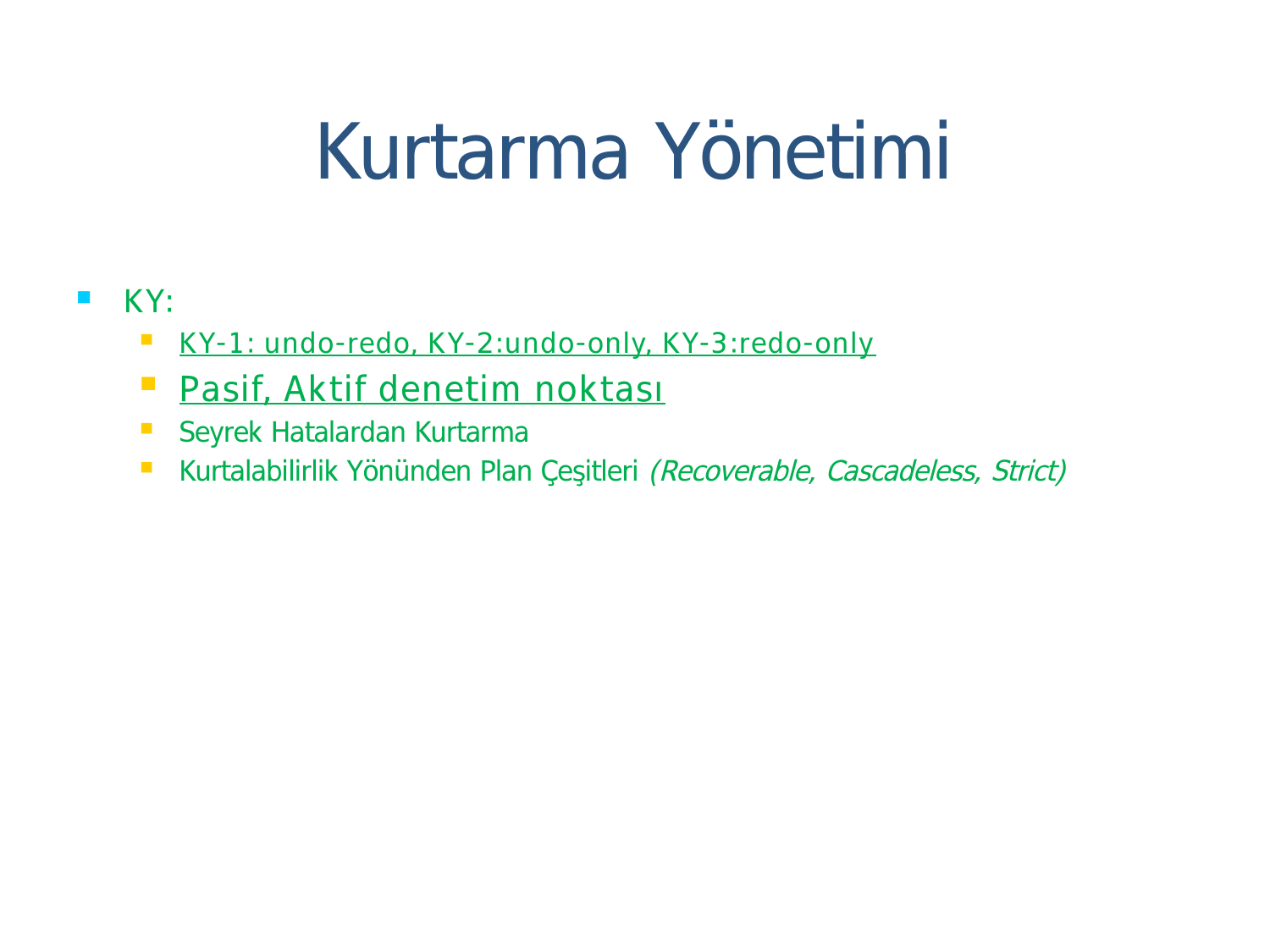

# Kurtarma Yönetimi
KY:
KY-1: undo-redo, KY-2:undo-only, KY-3:redo-only
Pasif, Aktif denetim noktası
Seyrek Hatalardan Kurtarma
Kurtalabilirlik Yönünden Plan Çeşitleri (Recoverable, Cascadeless, Strict)